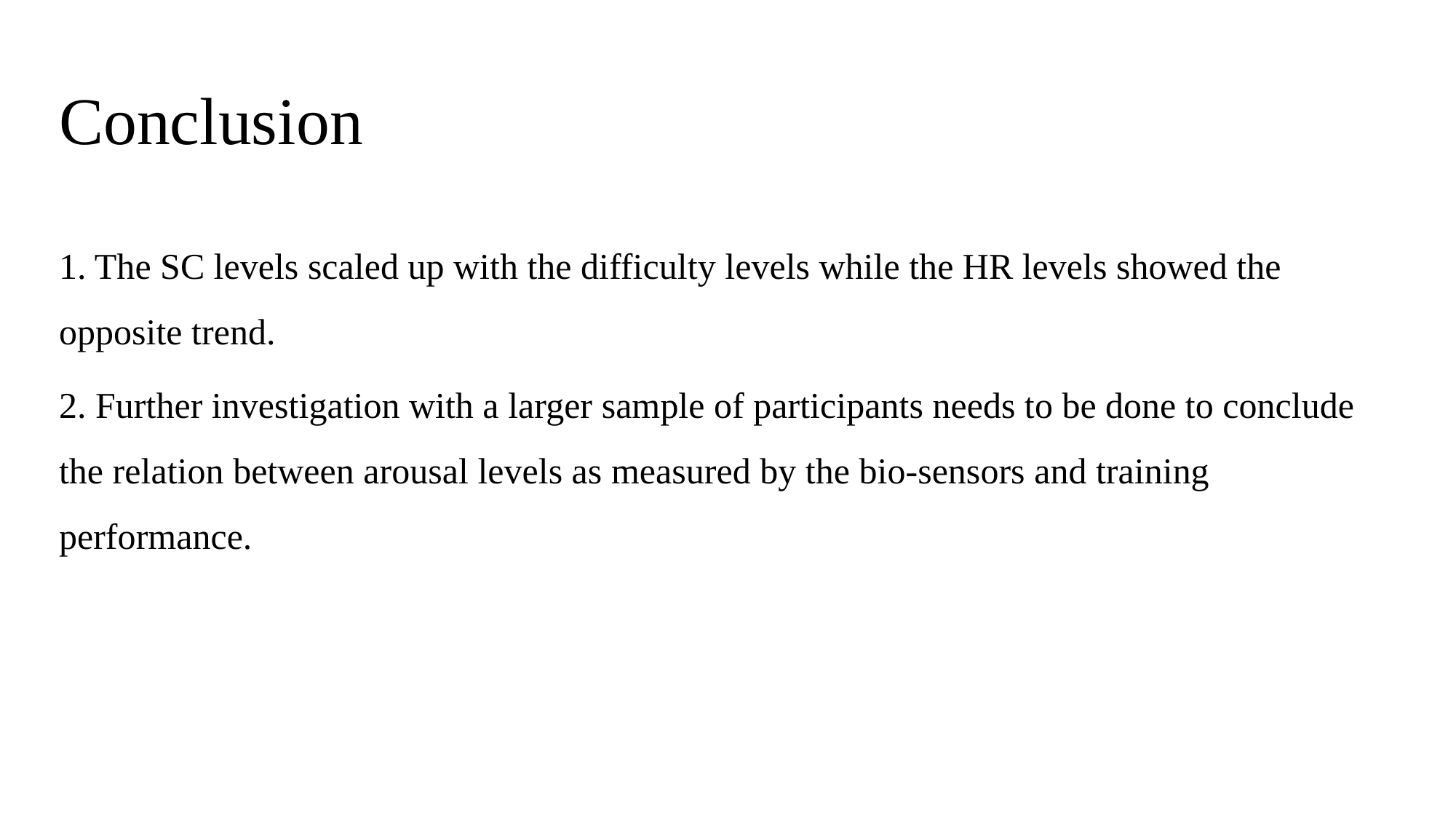

# Conclusion
1. The SC levels scaled up with the difficulty levels while the HR levels showed the opposite trend.
2. Further investigation with a larger sample of participants needs to be done to conclude the relation between arousal levels as measured by the bio-sensors and training performance.